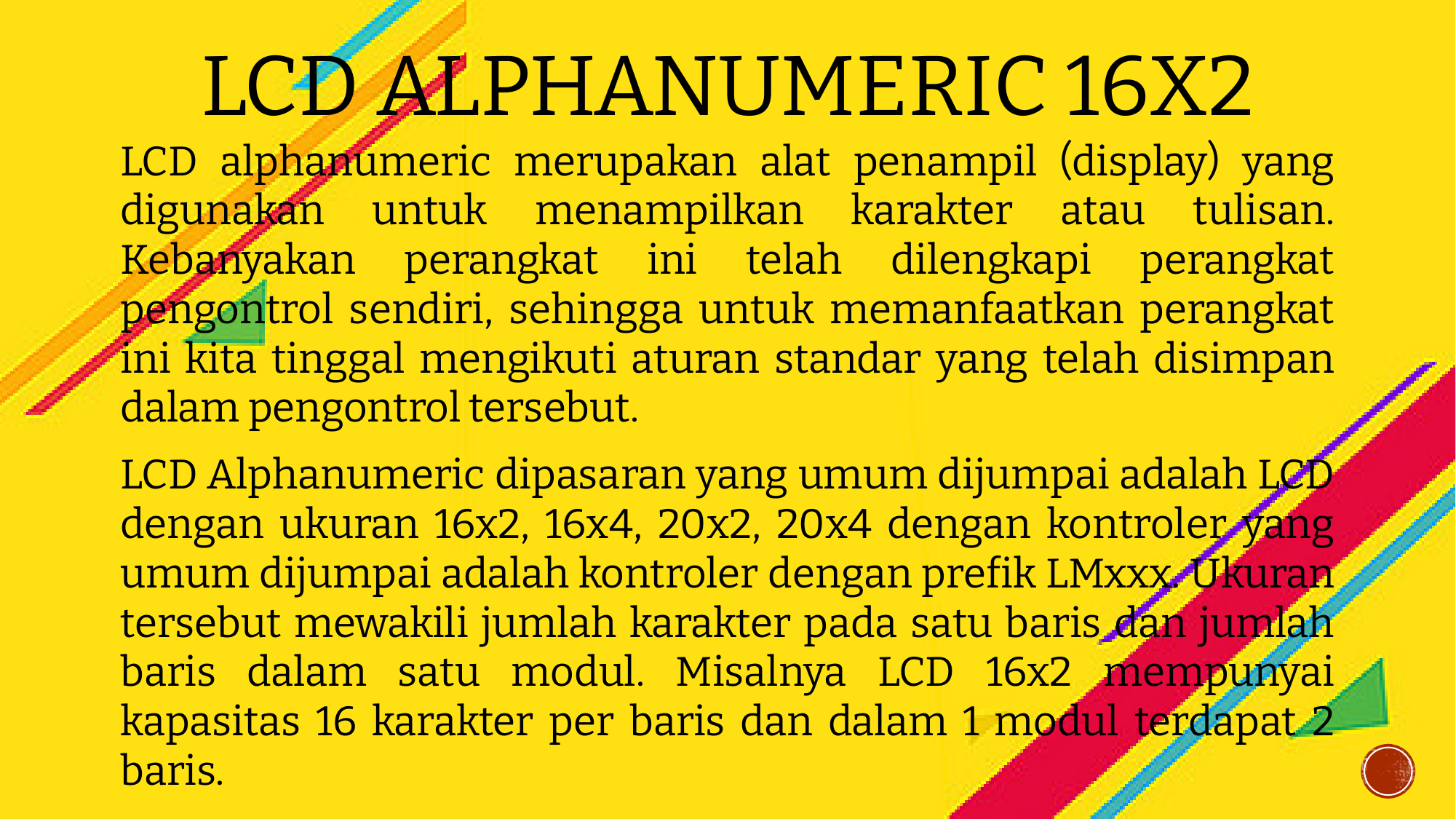

Lcd alphanumeric 16x2
LCD alphanumeric merupakan alat penampil (display) yang digunakan untuk menampilkan karakter atau tulisan. Kebanyakan perangkat ini telah dilengkapi perangkat pengontrol sendiri, sehingga untuk memanfaatkan perangkat ini kita tinggal mengikuti aturan standar yang telah disimpan dalam pengontrol tersebut.
LCD Alphanumeric dipasaran yang umum dijumpai adalah LCD dengan ukuran 16x2, 16x4, 20x2, 20x4 dengan kontroler yang umum dijumpai adalah kontroler dengan prefik LMxxx. Ukuran tersebut mewakili jumlah karakter pada satu baris dan jumlah baris dalam satu modul. Misalnya LCD 16x2 mempunyai kapasitas 16 karakter per baris dan dalam 1 modul terdapat 2 baris.